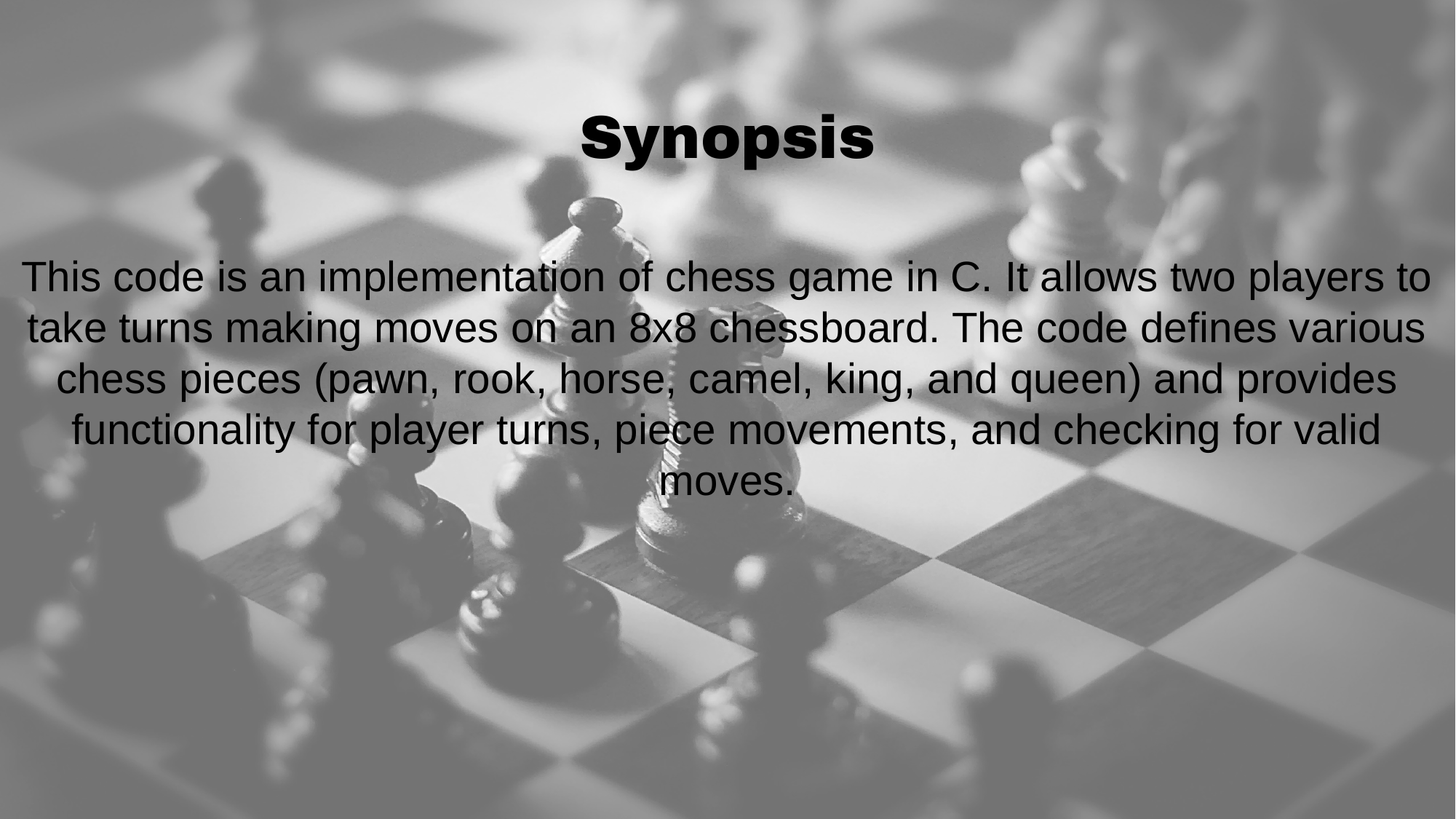

Synopsis
This code is an implementation of chess game in C. It allows two players to take turns making moves on an 8x8 chessboard. The code defines various chess pieces (pawn, rook, horse, camel, king, and queen) and provides functionality for player turns, piece movements, and checking for valid moves.